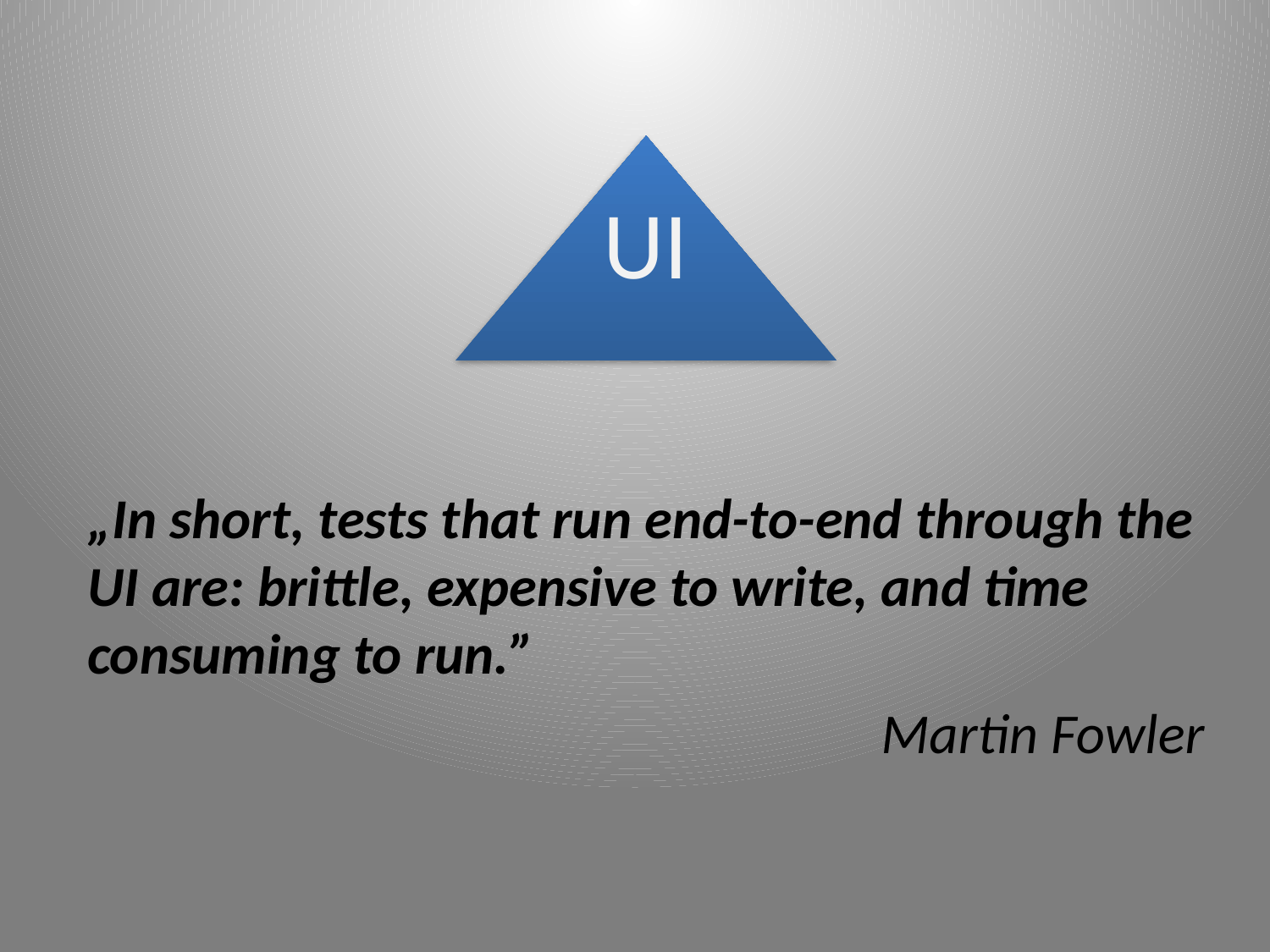

UI
„In short, tests that run end-to-end through the UI are: brittle, expensive to write, and time consuming to run.”
Martin Fowler